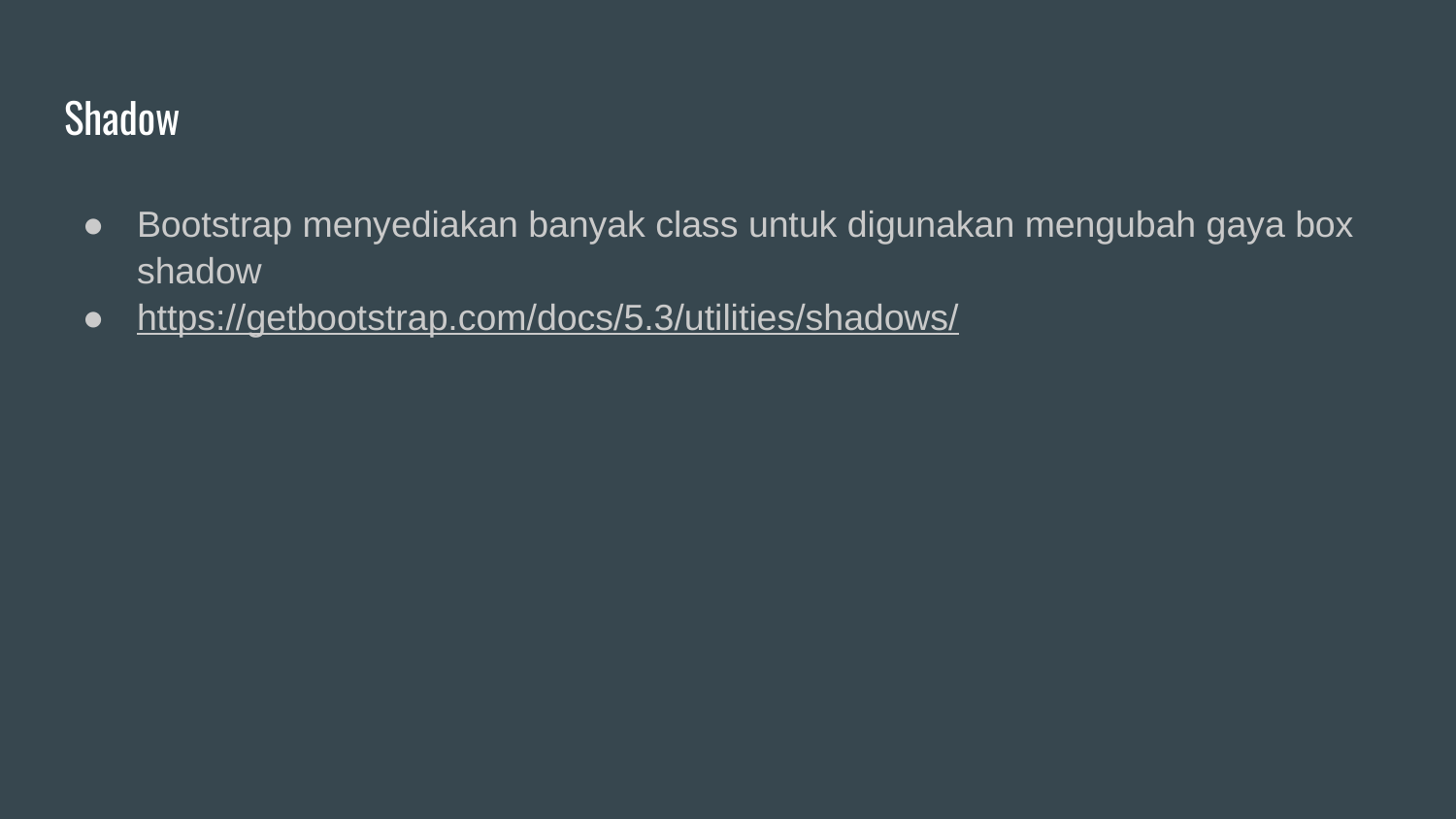

# Shadow
Bootstrap menyediakan banyak class untuk digunakan mengubah gaya box shadow
https://getbootstrap.com/docs/5.3/utilities/shadows/